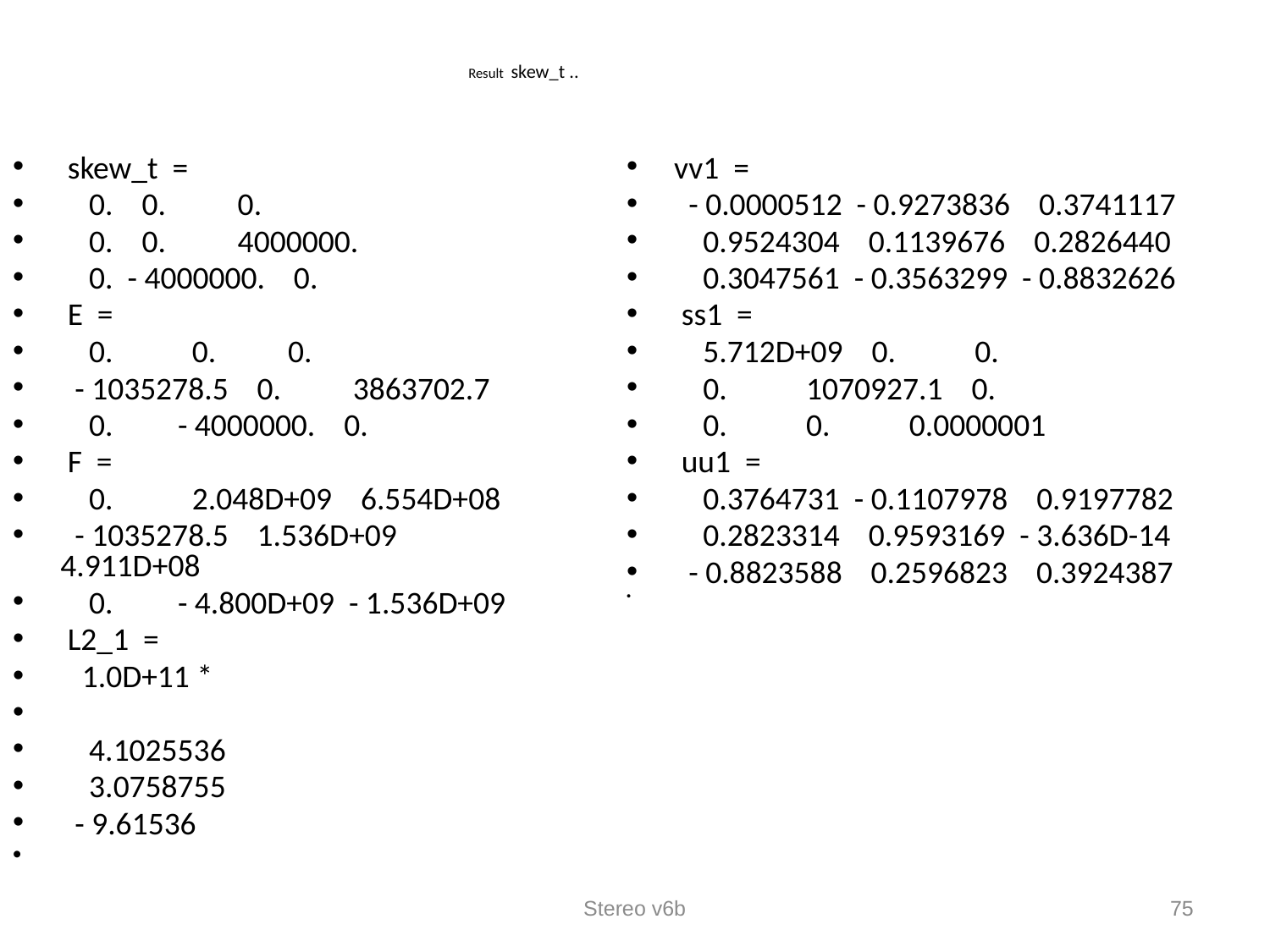

Result  skew_t ..
 skew_t  =
    0.    0.          0.
    0.    0.          4000000.
    0.  - 4000000.    0.
 E  =
    0.           0.          0.
  - 1035278.5    0.          3863702.7
    0.         - 4000000.    0.
 F  =
    0.           2.048D+09    6.554D+08
  - 1035278.5    1.536D+09    4.911D+08
    0.         - 4.800D+09  - 1.536D+09
 L2_1  =
   1.0D+11 *

    4.1025536
    3.0758755
  - 9.61536

vv1  =
  - 0.0000512  - 0.9273836    0.3741117
    0.9524304    0.1139676    0.2826440
    0.3047561  - 0.3563299  - 0.8832626
 ss1  =
    5.712D+09    0.           0.
    0.           1070927.1    0.
    0.           0.           0.0000001
 uu1  =
    0.3764731  - 0.1107978    0.9197782
    0.2823314    0.9593169  - 3.636D-14
  - 0.8823588    0.2596823    0.3924387

Stereo v6b
75